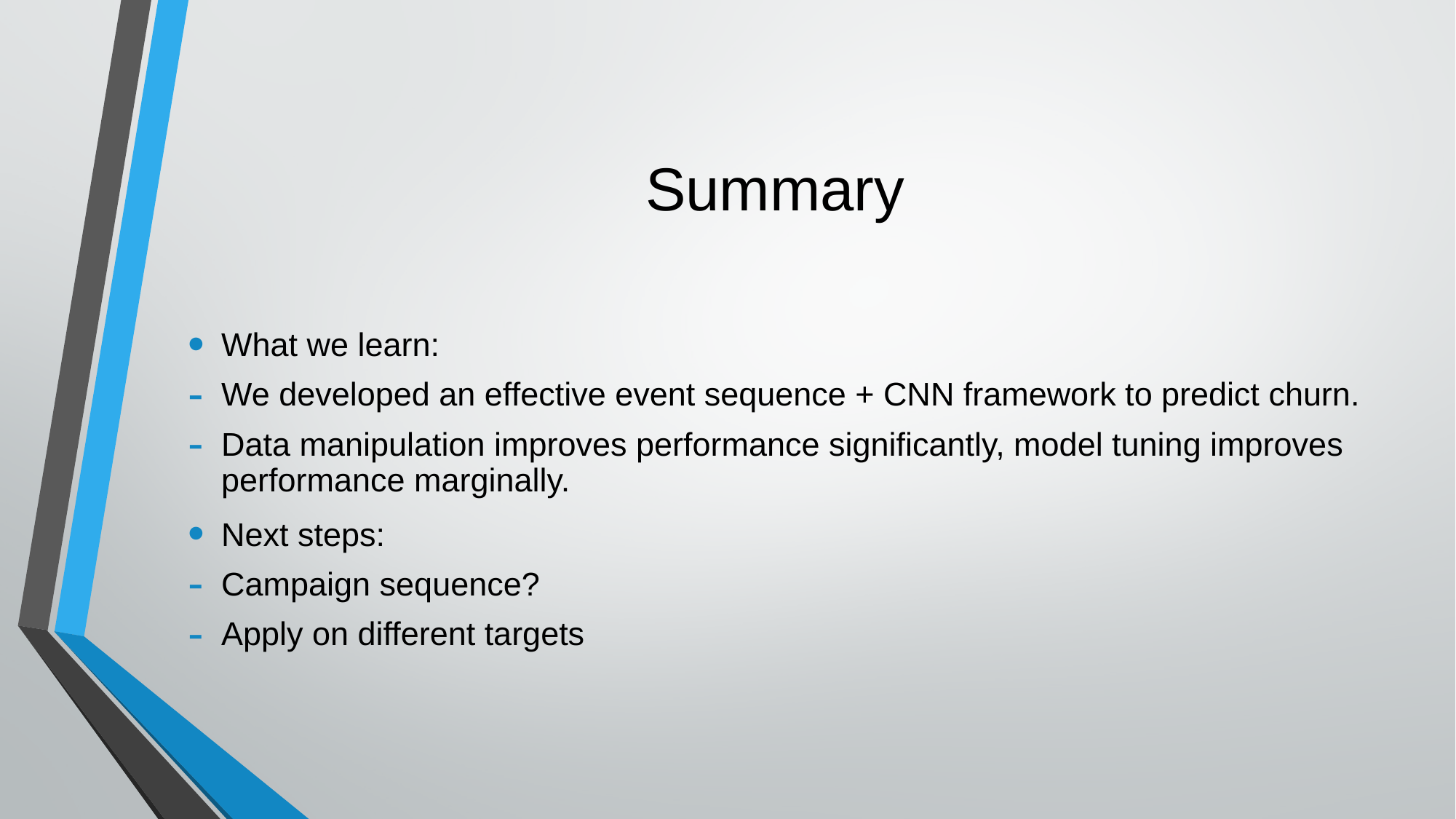

# Summary
What we learn:
We developed an effective event sequence + CNN framework to predict churn.
Data manipulation improves performance significantly, model tuning improves performance marginally.
Next steps:
Campaign sequence?
Apply on different targets